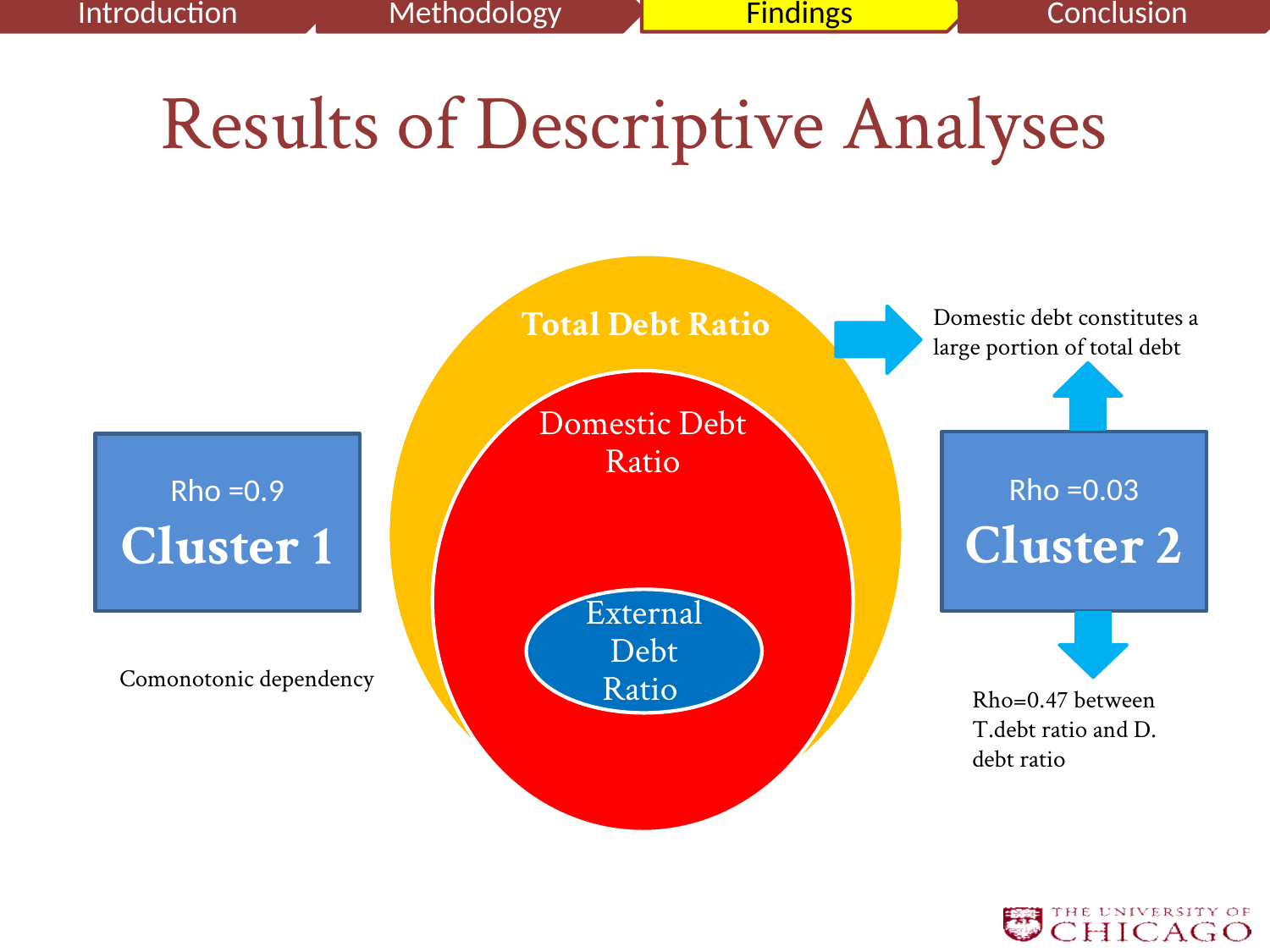

Introduction
Methodology
Findings
Conclusion
# Results of Descriptive Analyses

Domestic debt constitutes a large portion of total debt

Total Debt Ratio
Domestic Debt Ratio
External Debt Ratio

Rho =0.03
Cluster 2
Rho =0.9
Cluster 1

Comonotonic dependency
Rho=0.47 between T.debt ratio and D. debt ratio